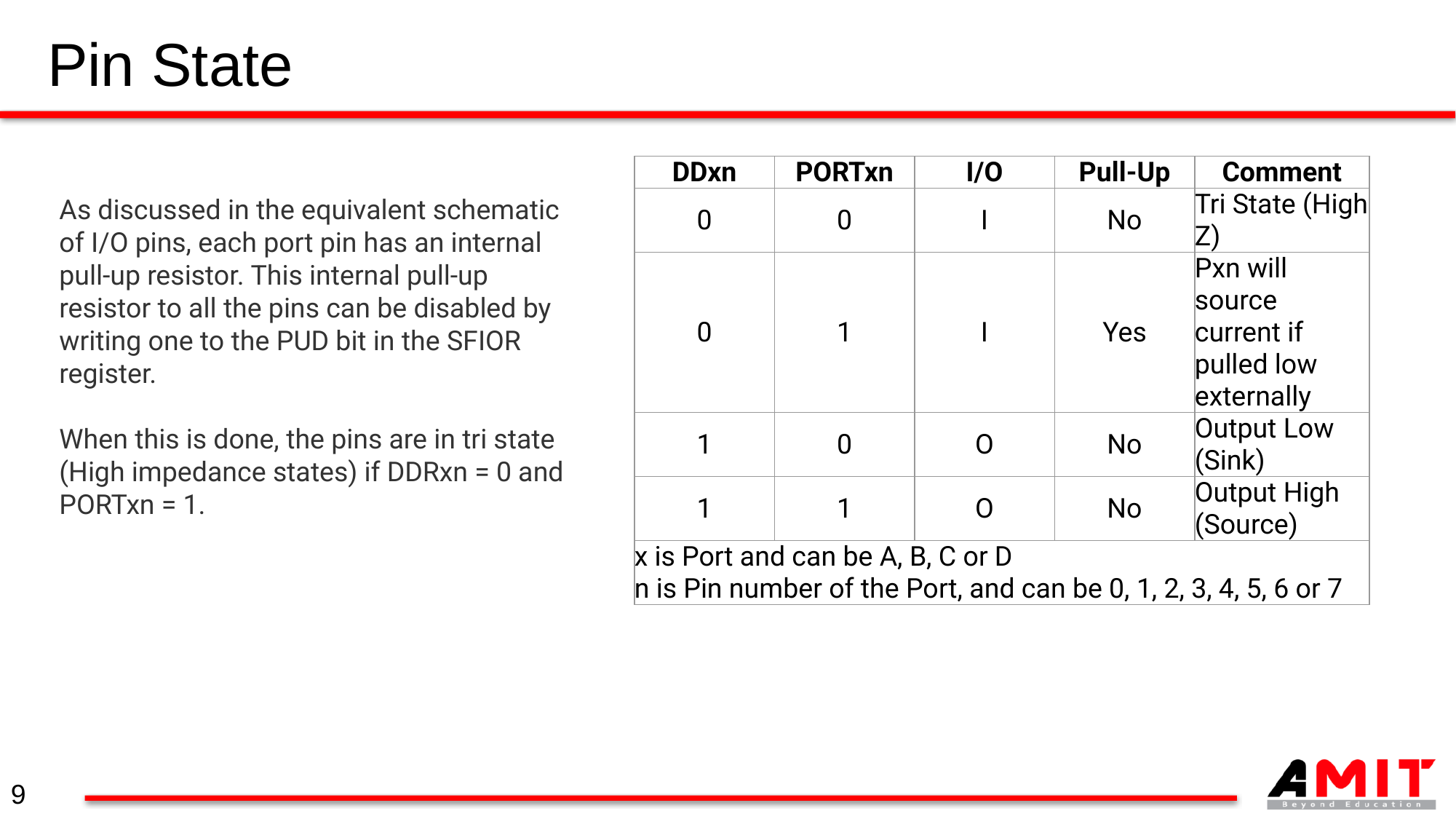

# Pin State
| DDxn | PORTxn | I/O | Pull-Up | Comment |
| --- | --- | --- | --- | --- |
| 0 | 0 | I | No | Tri State (High Z) |
| 0 | 1 | I | Yes | Pxn will source current if pulled low externally |
| 1 | 0 | O | No | Output Low (Sink) |
| 1 | 1 | O | No | Output High (Source) |
| x is Port and can be A, B, C or D n is Pin number of the Port, and can be 0, 1, 2, 3, 4, 5, 6 or 7 |  |  |  |  |
As discussed in the equivalent schematic of I/O pins, each port pin has an internal pull-up resistor. This internal pull-up
resistor to all the pins can be disabled by writing one to the PUD bit in the SFIOR register.

When this is done, the pins are in tri state (High impedance states) if DDRxn = 0 and PORTxn = 1.
9